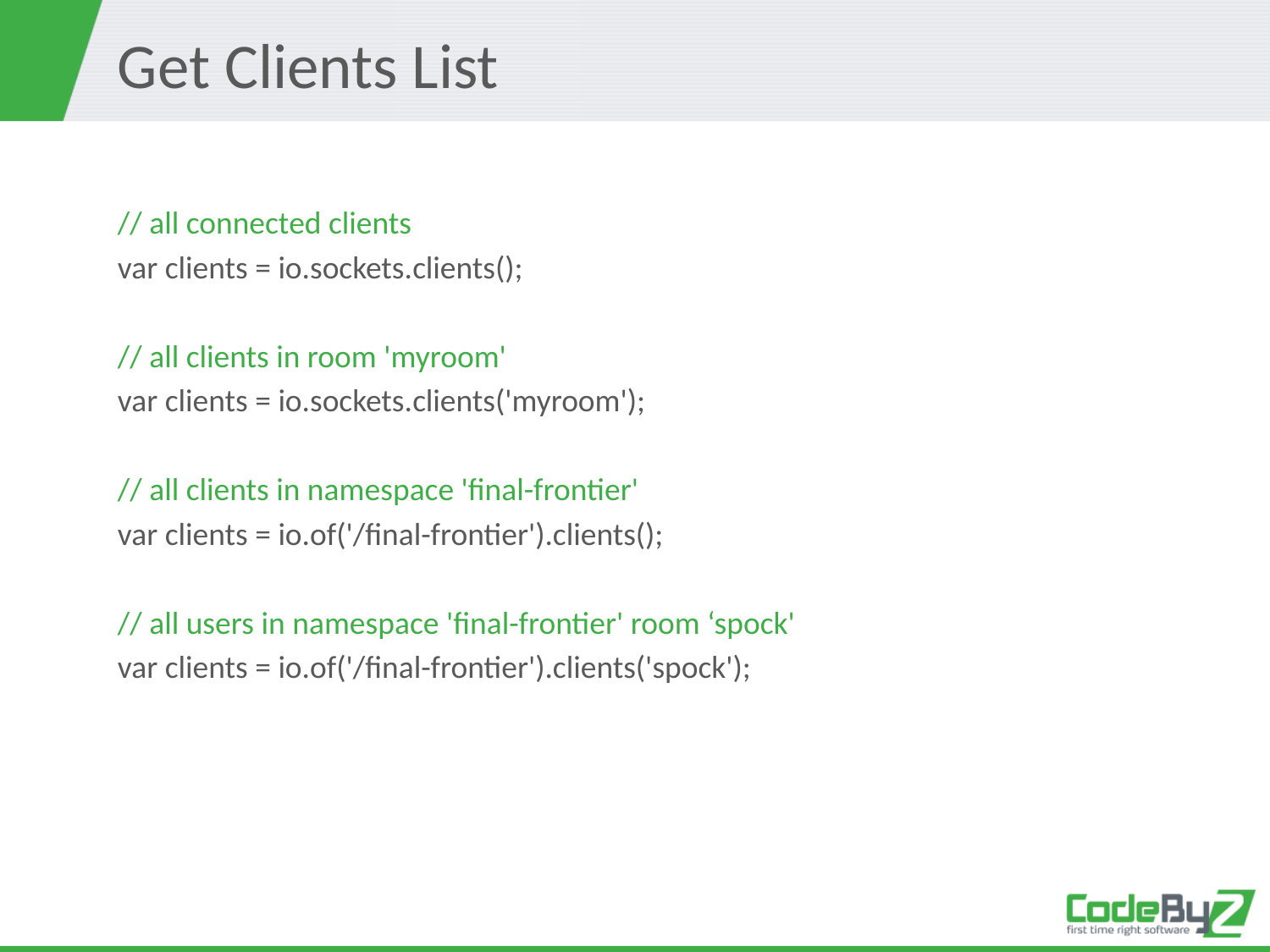

# Get Clients List
// all connected clients
var clients = io.sockets.clients();

// all clients in room 'myroom'
var clients = io.sockets.clients('myroom');

// all clients in namespace 'final-frontier'
var clients = io.of('/final-frontier').clients();

// all users in namespace 'final-frontier' room ‘spock'
var clients = io.of('/final-frontier').clients('spock');